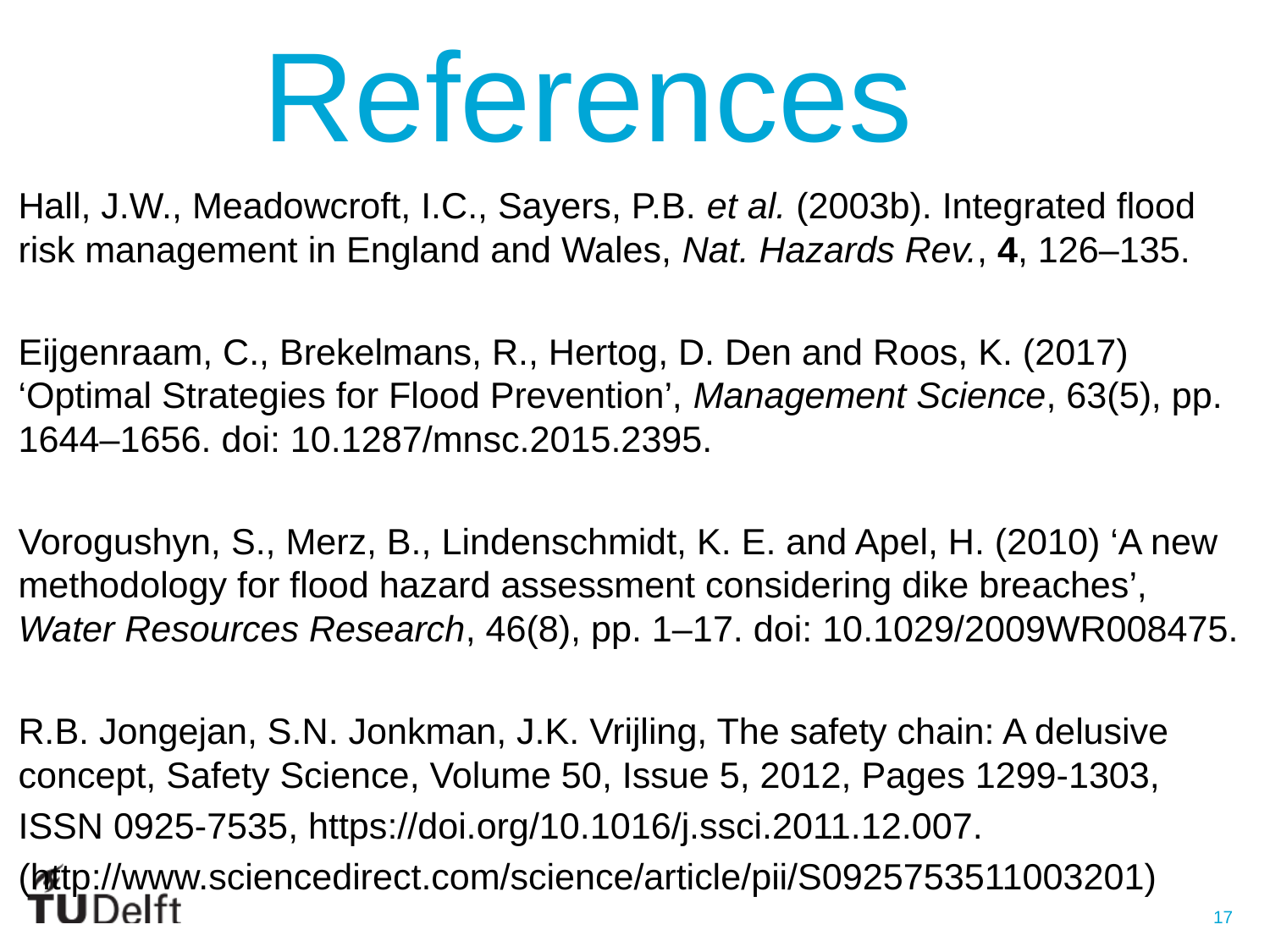

# References
Hall, J.W., Meadowcroft, I.C., Sayers, P.B. et al. (2003b). Integrated flood risk management in England and Wales, Nat. Hazards Rev., 4, 126–135.

Eijgenraam, C., Brekelmans, R., Hertog, D. Den and Roos, K. (2017) ‘Optimal Strategies for Flood Prevention’, Management Science, 63(5), pp. 1644–1656. doi: 10.1287/mnsc.2015.2395.

Vorogushyn, S., Merz, B., Lindenschmidt, K. E. and Apel, H. (2010) ‘A new methodology for flood hazard assessment considering dike breaches’, Water Resources Research, 46(8), pp. 1–17. doi: 10.1029/2009WR008475.

R.B. Jongejan, S.N. Jonkman, J.K. Vrijling, The safety chain: A delusive concept, Safety Science, Volume 50, Issue 5, 2012, Pages 1299-1303,
ISSN 0925-7535, https://doi.org/10.1016/j.ssci.2011.12.007.
(http://www.sciencedirect.com/science/article/pii/S0925753511003201)